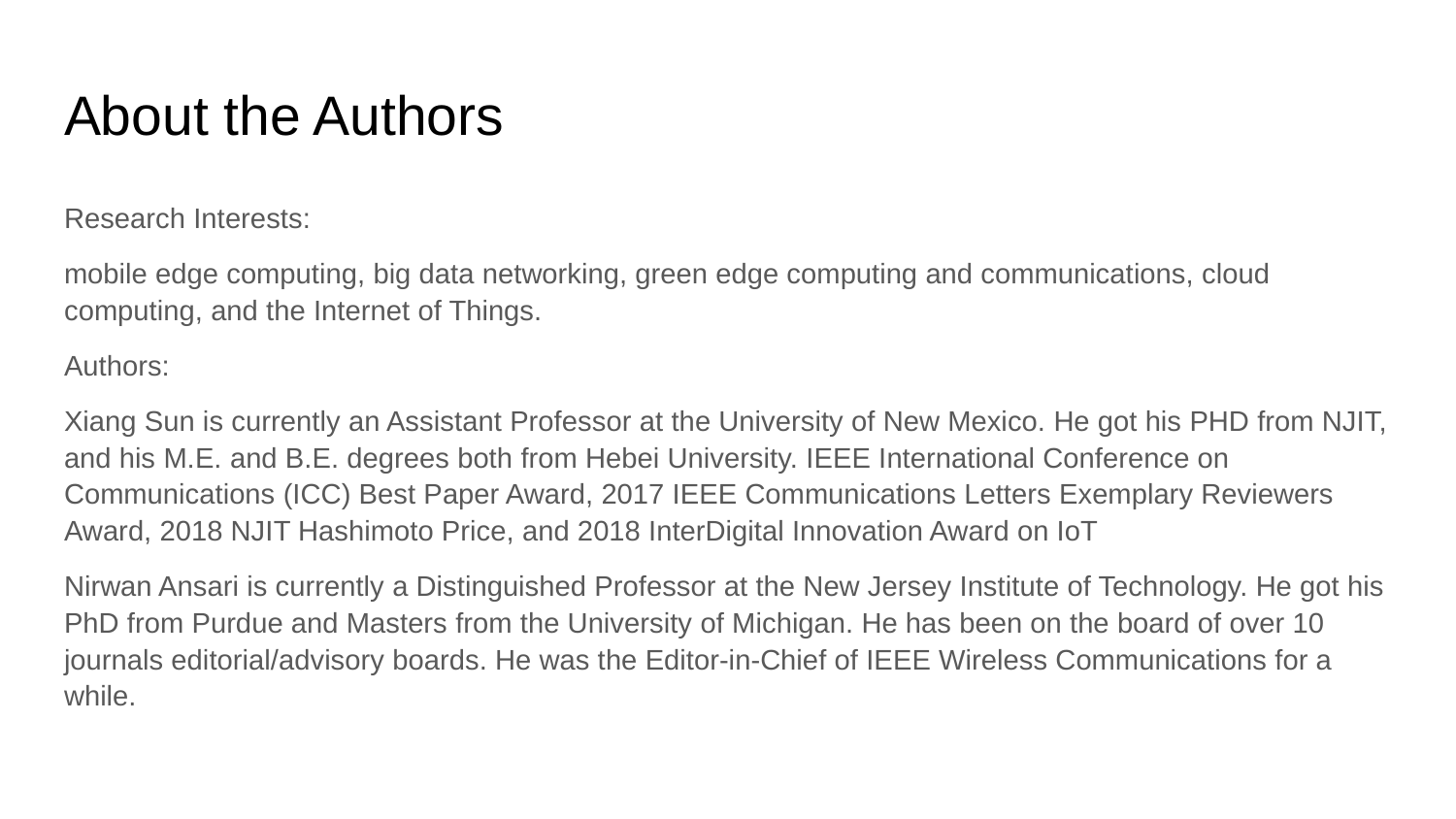

# About the Authors
Research Interests:
mobile edge computing, big data networking, green edge computing and communications, cloud computing, and the Internet of Things.
Authors:
Xiang Sun is currently an Assistant Professor at the University of New Mexico. He got his PHD from NJIT, and his M.E. and B.E. degrees both from Hebei University. IEEE International Conference on Communications (ICC) Best Paper Award, 2017 IEEE Communications Letters Exemplary Reviewers Award, 2018 NJIT Hashimoto Price, and 2018 InterDigital Innovation Award on IoT
Nirwan Ansari is currently a Distinguished Professor at the New Jersey Institute of Technology. He got his PhD from Purdue and Masters from the University of Michigan. He has been on the board of over 10 journals editorial/advisory boards. He was the Editor-in-Chief of IEEE Wireless Communications for a while.